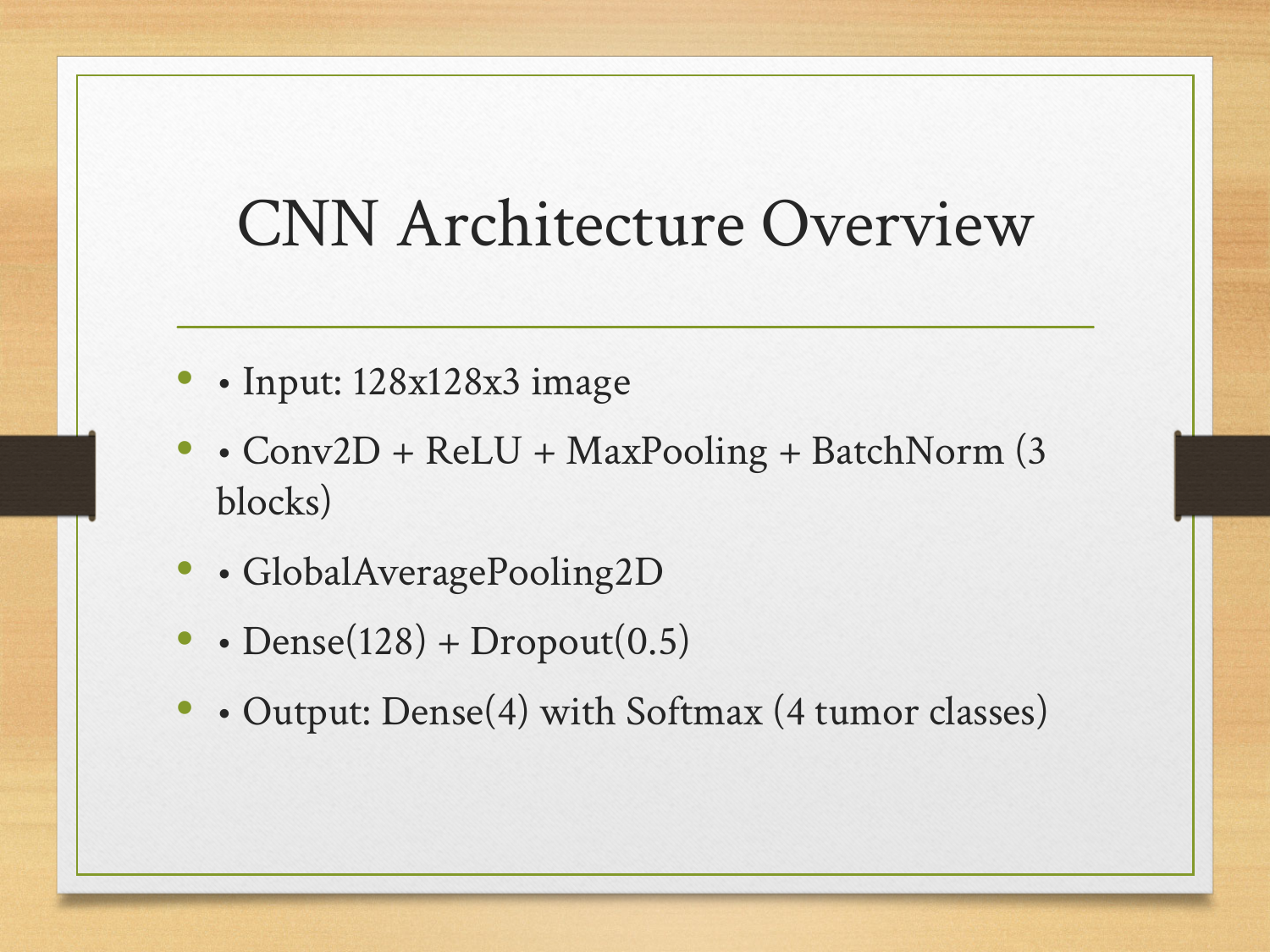

# CNN Architecture Overview
• Input: 128x128x3 image
• Conv2D + ReLU + MaxPooling + BatchNorm (3 blocks)
• GlobalAveragePooling2D
• Dense(128) + Dropout(0.5)
• Output: Dense(4) with Softmax (4 tumor classes)